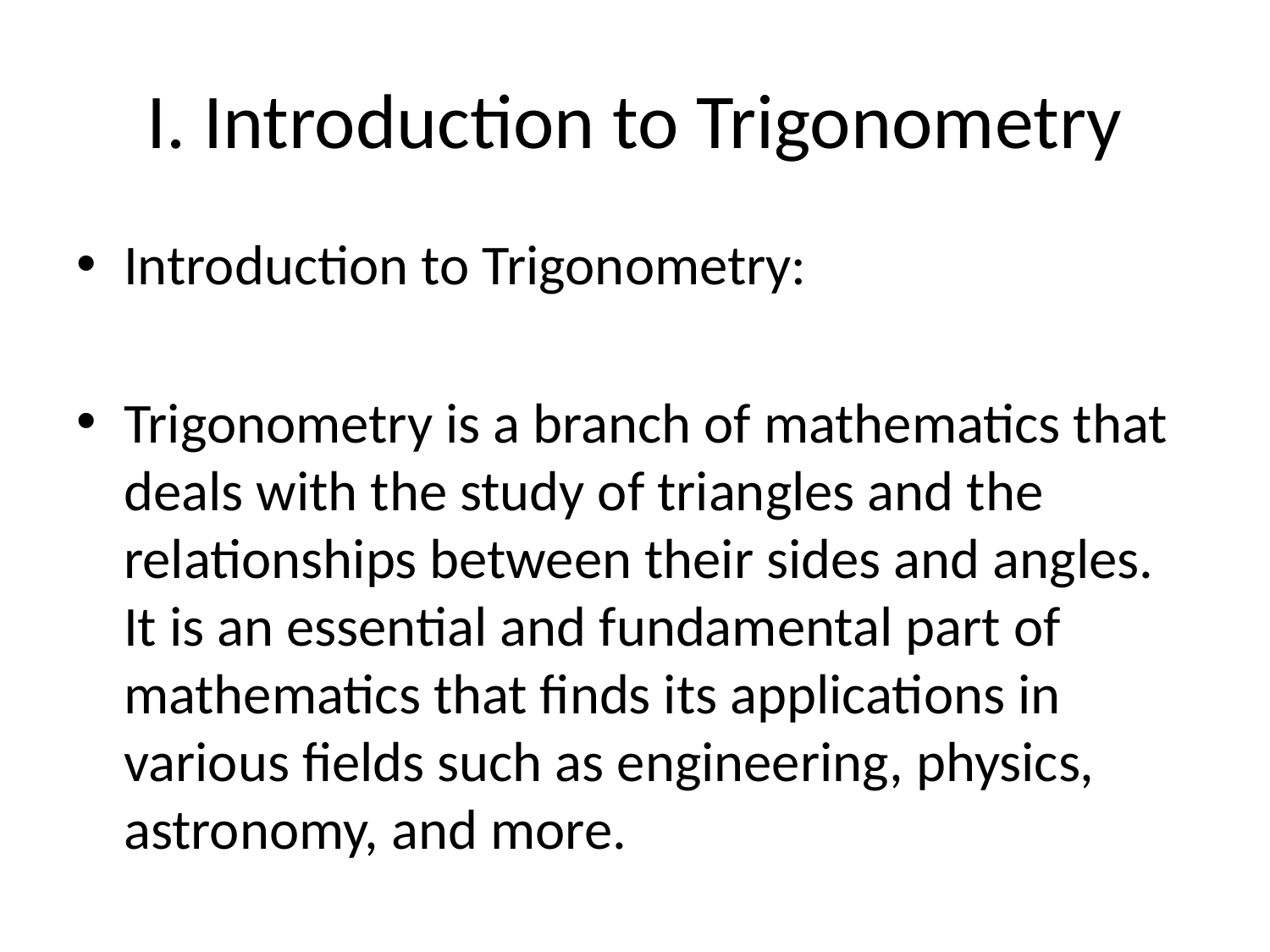

# I. Introduction to Trigonometry
Introduction to Trigonometry:

Trigonometry is a branch of mathematics that deals with the study of triangles and the relationships between their sides and angles. It is an essential and fundamental part of mathematics that finds its applications in various fields such as engineering, physics, astronomy, and more.

1. Background:
Trigonometry originates from the ancient Greek words "trigonon" (triangle) and "metron" (measure), reflecting its focus on calculating measurements within triangles. It can be traced back to ancient civilizations like the Babylonians and Egyptians who used basic trigonometric concepts in their architectural and surveying activities.

2. Basics of Trigonometry:
a. Trigonometric ratios: The primary trigonometric functions are sine (sin), cosine (cos), and tangent (tan). These functions define the relationship between the angles and the sides of a right-angled triangle.
b. Right-angled triangles: In trigonometry, right-angled triangles play a crucial role as they have one angle measuring 90 degrees. The sides of a right triangle are commonly denoted as hypotenuse, opposite, and adjacent.
c. Pythagorean Theorem: Trigonometry is closely related to the Pythagorean Theorem, which states that in a right triangle, the square of the hypotenuse is equal to the sum of the squares of the other two sides.

3. Trigonometric Identities:
Trigonometric identities are equations involving trigonometric functions that are true for all values of the variables within their domain. These identities are used to simplify expressions, solve equations, and prove mathematical statements. Some common trigonometric identities include the Pythagorean identities, reciprocal identities, quotient identities, and more.

4. Applications of Trigonometry:
Trigonometry finds applications in various real-world scenarios, including:
- Navigation: Trigonometry is used in navigation to determine positions, distances, and angles on the Earth's surface.
- Engineering: It is used in building and construction, particularly in designing structures such as bridges and buildings.
- Physics: Trigonometry is used in physics to analyze the motion of objects, waveforms, and periodic phenomena.
- Astronomy: Trigonometry helps astronomers calculate the distances between celestial objects and study their movements.

In conclusion, trigonometry is a powerful mathematical tool that provides a framework for understanding the relationships between angles and sides of triangles. Its practical applications make it an indispensable field of study in various scientific and technical disciplines.